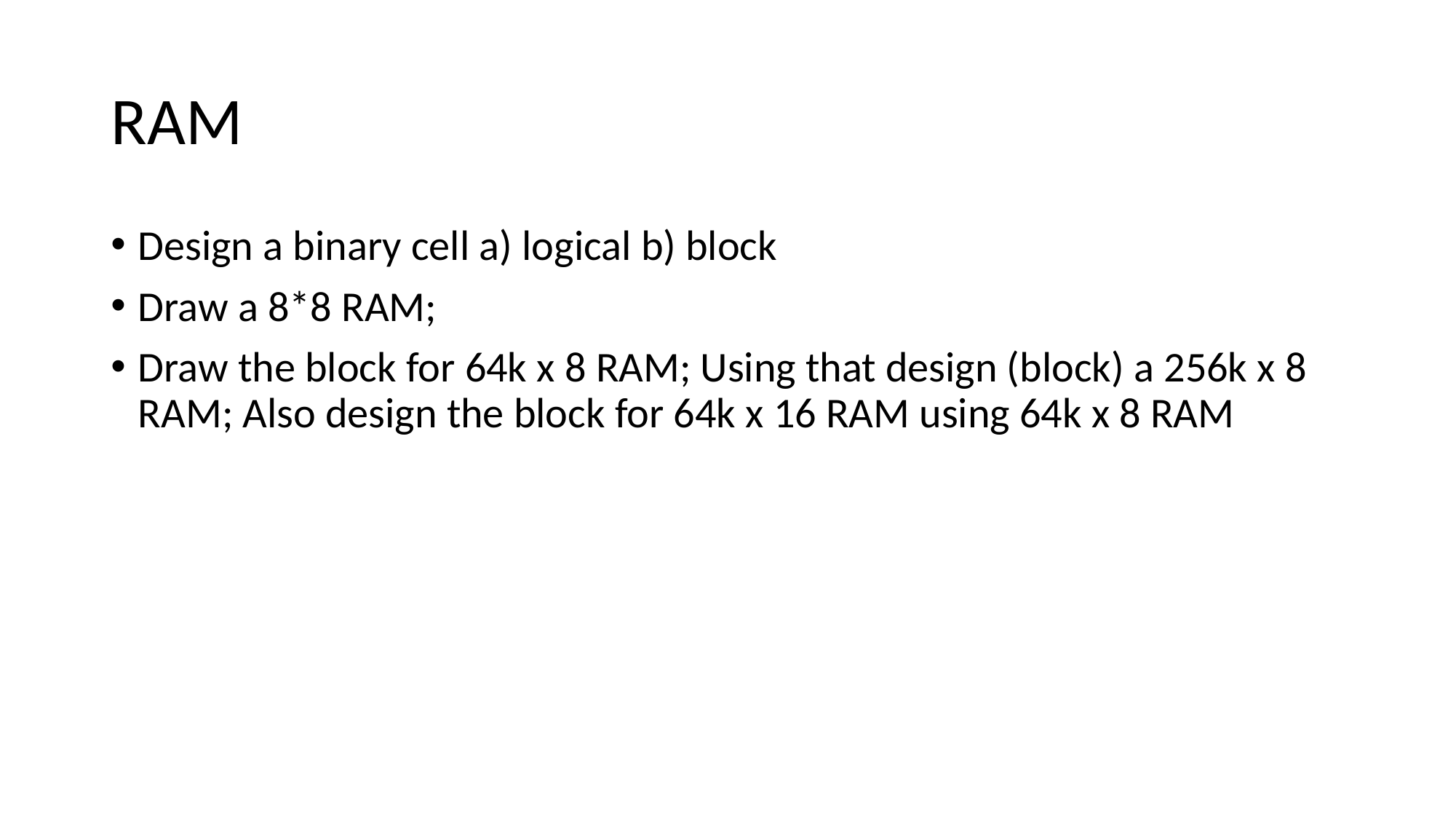

# RAM
Design a binary cell a) logical b) block
Draw a 8*8 RAM;
Draw the block for 64k x 8 RAM; Using that design (block) a 256k x 8 RAM; Also design the block for 64k x 16 RAM using 64k x 8 RAM